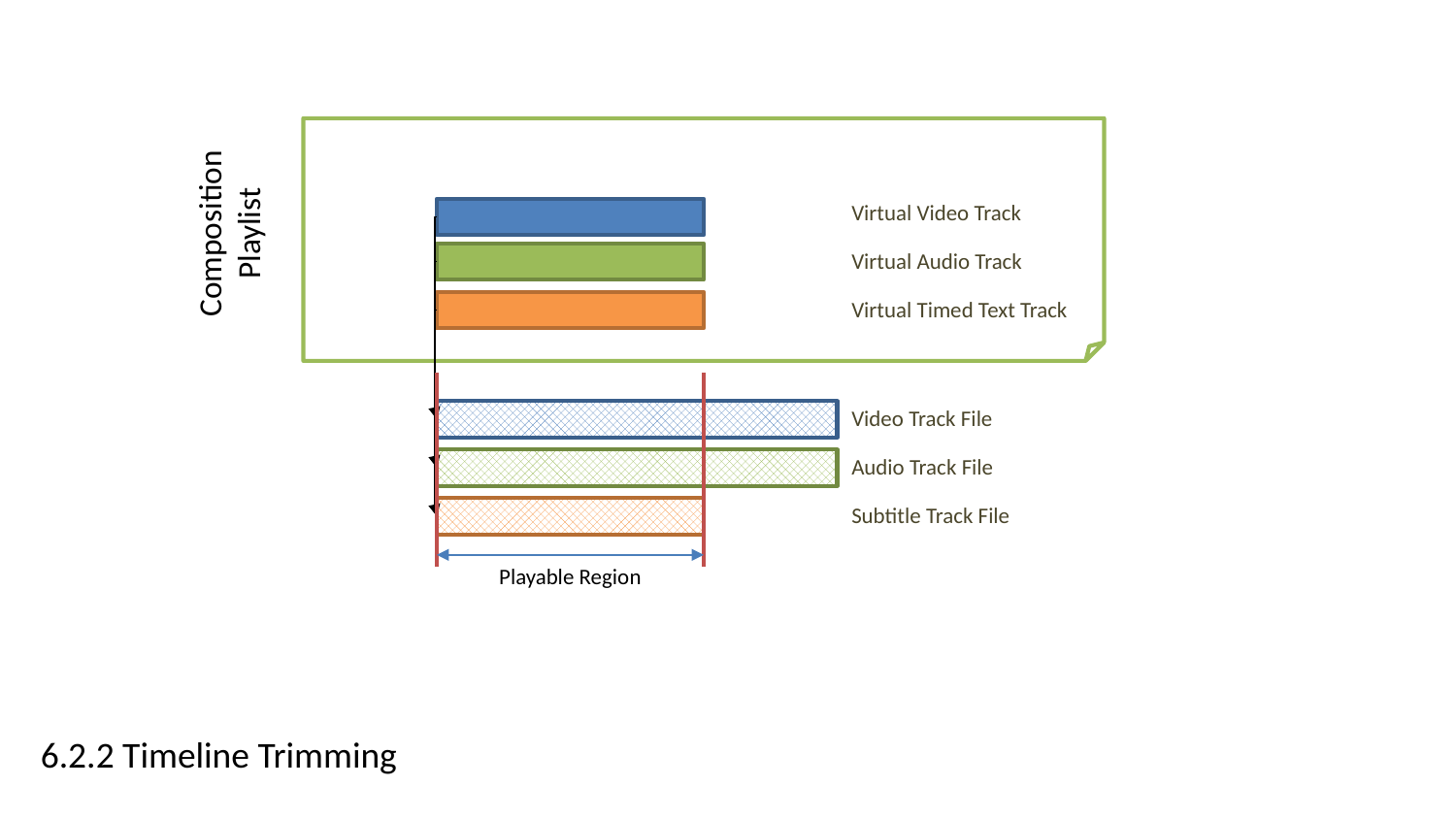

Composition
Playlist
Virtual Video Track

Virtual Audio Track

Virtual Timed Text Track

Video Track File

Audio Track File

Subtitle Track File

Playable Region
6.2.2 Timeline Trimming